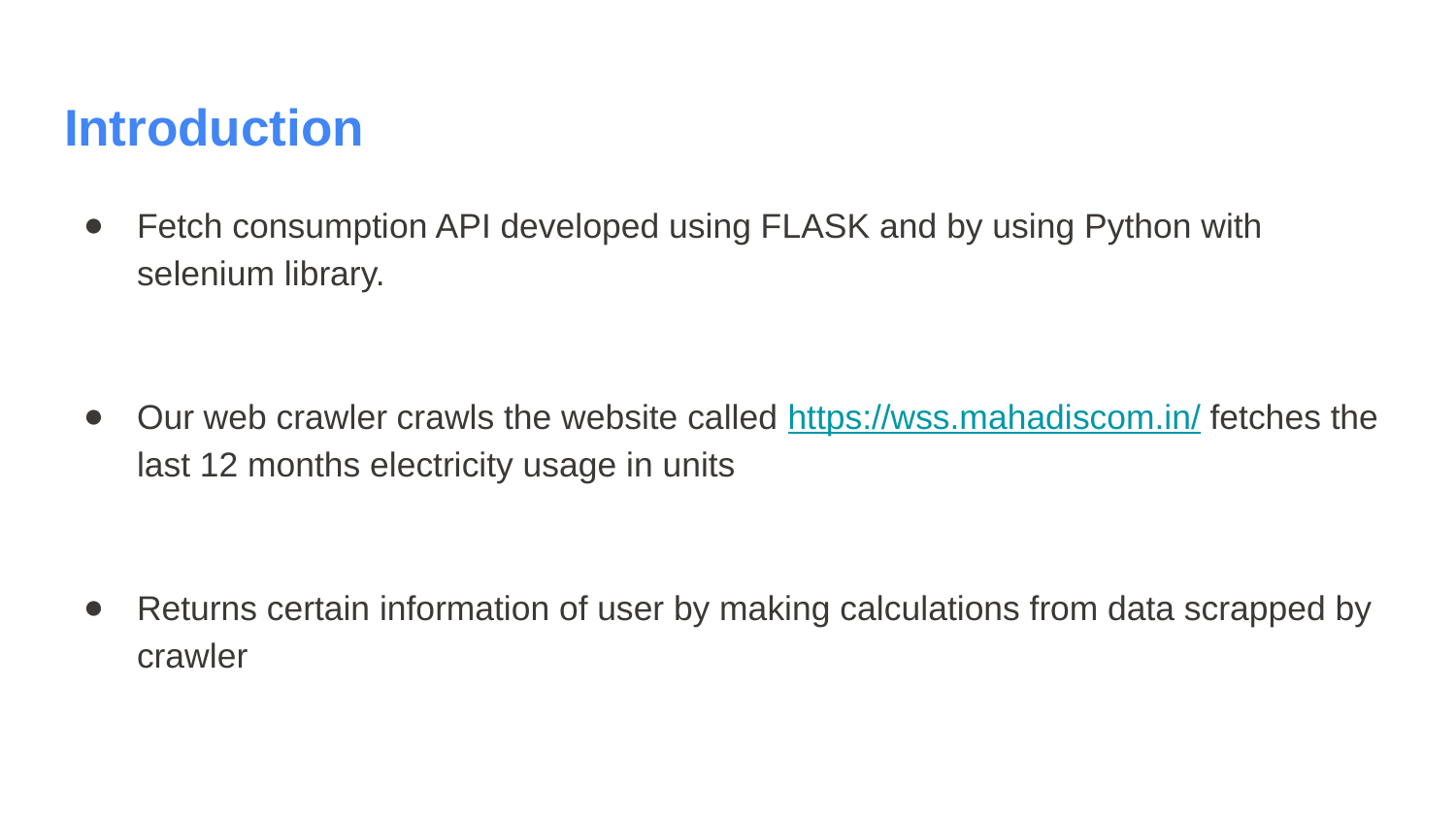

# Introduction
Fetch consumption API developed using FLASK and by using Python with selenium library.

Our web crawler crawls the website called https://wss.mahadiscom.in/ fetches the last 12 months electricity usage in units

Returns certain information of user by making calculations from data scrapped by crawler